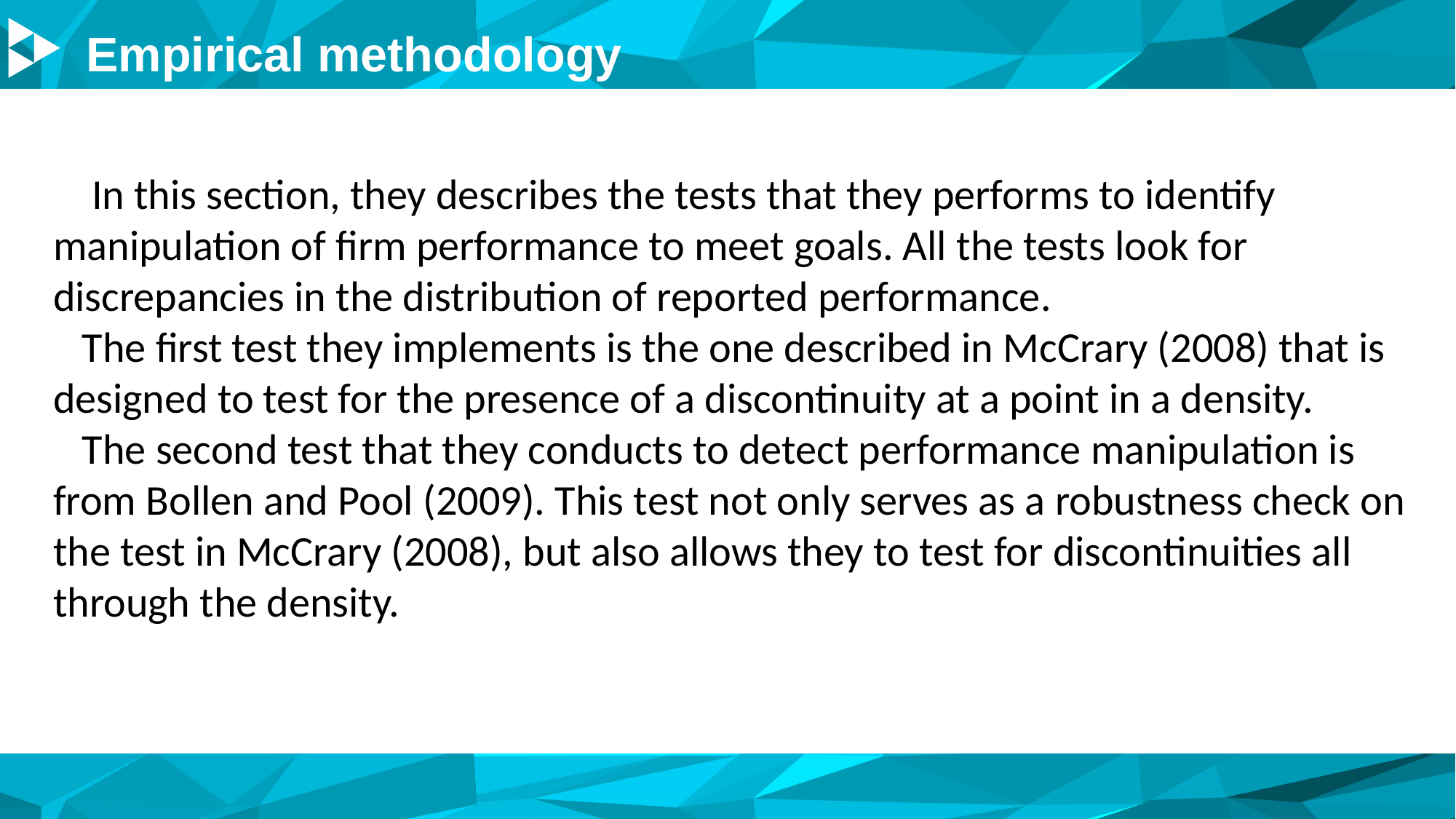

Empirical methodology
    In this section, they describes the tests that they performs to identify manipulation of firm performance to meet goals. All the tests look for discrepancies in the distribution of reported performance.
   The first test they implements is the one described in McCrary (2008) that is designed to test for the presence of a discontinuity at a point in a density.
   The second test that they conducts to detect performance manipulation is from Bollen and Pool (2009). This test not only serves as a robustness check on the test in McCrary (2008), but also allows they to test for discontinuities all through the density.